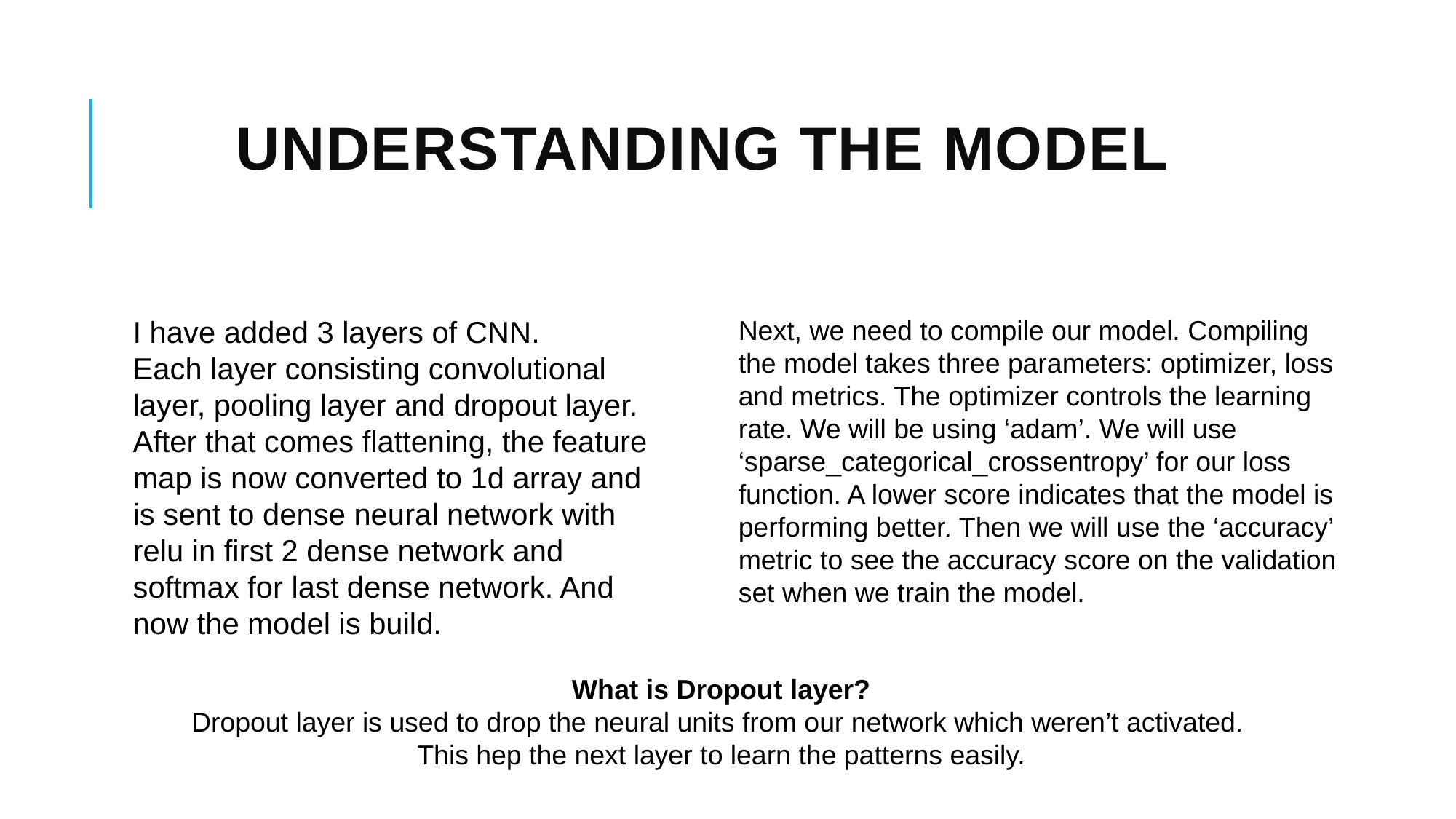

# Understanding the Model
I have added 3 layers of CNN.
Each layer consisting convolutional layer, pooling layer and dropout layer. After that comes flattening, the feature map is now converted to 1d array and is sent to dense neural network with relu in first 2 dense network and softmax for last dense network. And now the model is build.
Next, we need to compile our model. Compiling the model takes three parameters: optimizer, loss and metrics. The optimizer controls the learning rate. We will be using ‘adam’. We will use ‘sparse_categorical_crossentropy’ for our loss function. A lower score indicates that the model is performing better. Then we will use the ‘accuracy’ metric to see the accuracy score on the validation set when we train the model.
What is Dropout layer?
Dropout layer is used to drop the neural units from our network which weren’t activated.
This hep the next layer to learn the patterns easily.